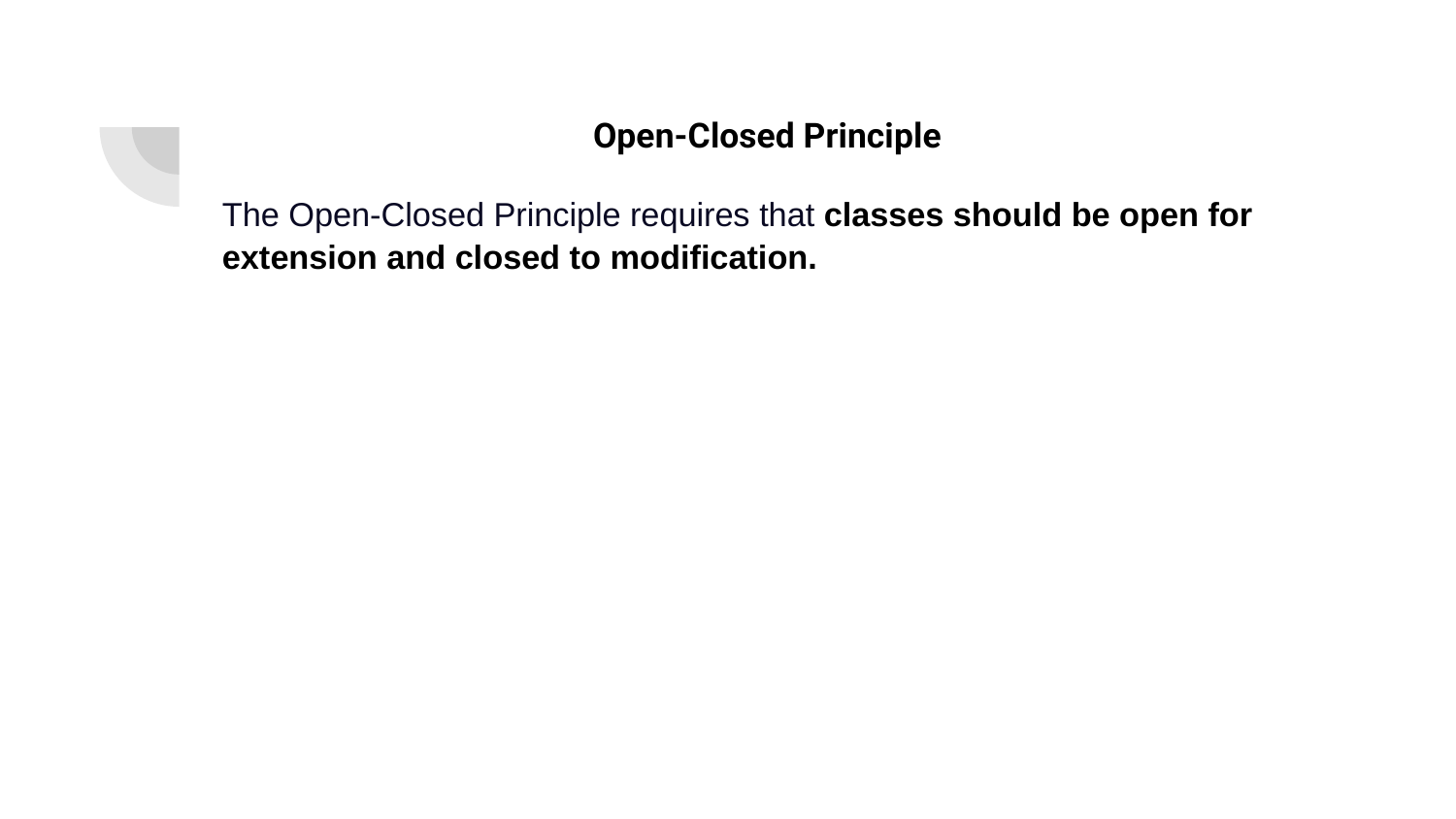

# Open-Closed Principle
The Open-Closed Principle requires that classes should be open for extension and closed to modification.